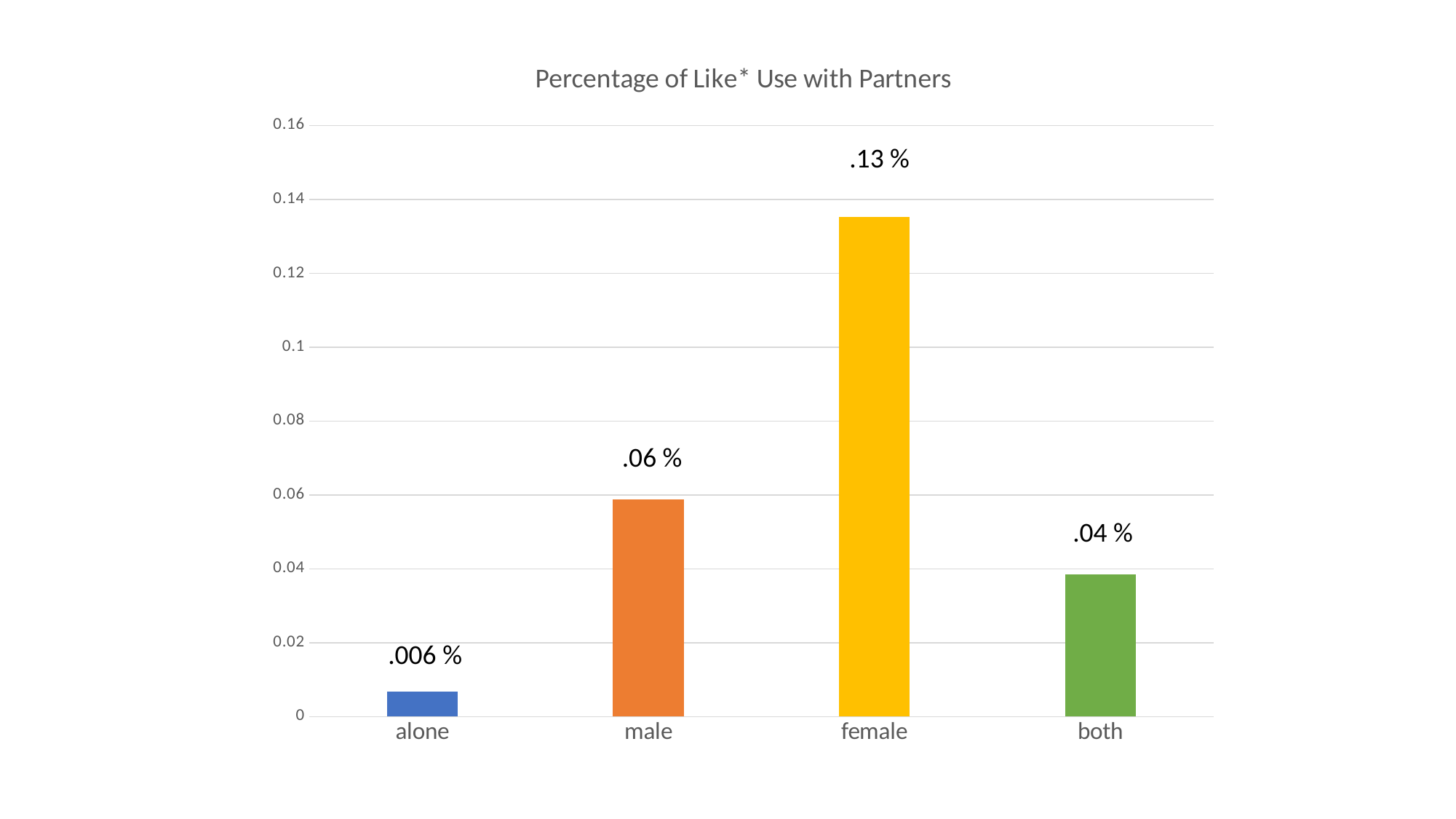

### Chart: Percentage of Like* Use with Partners

| Category |  |
|---|---|
| alone | 0.006693630921052631 |
| male | 0.05886683184210526 |
| female | 0.13535819144736844 |
| both | 0.038504755234274726 |
.13 %
.06 %
.04 %
.006 %